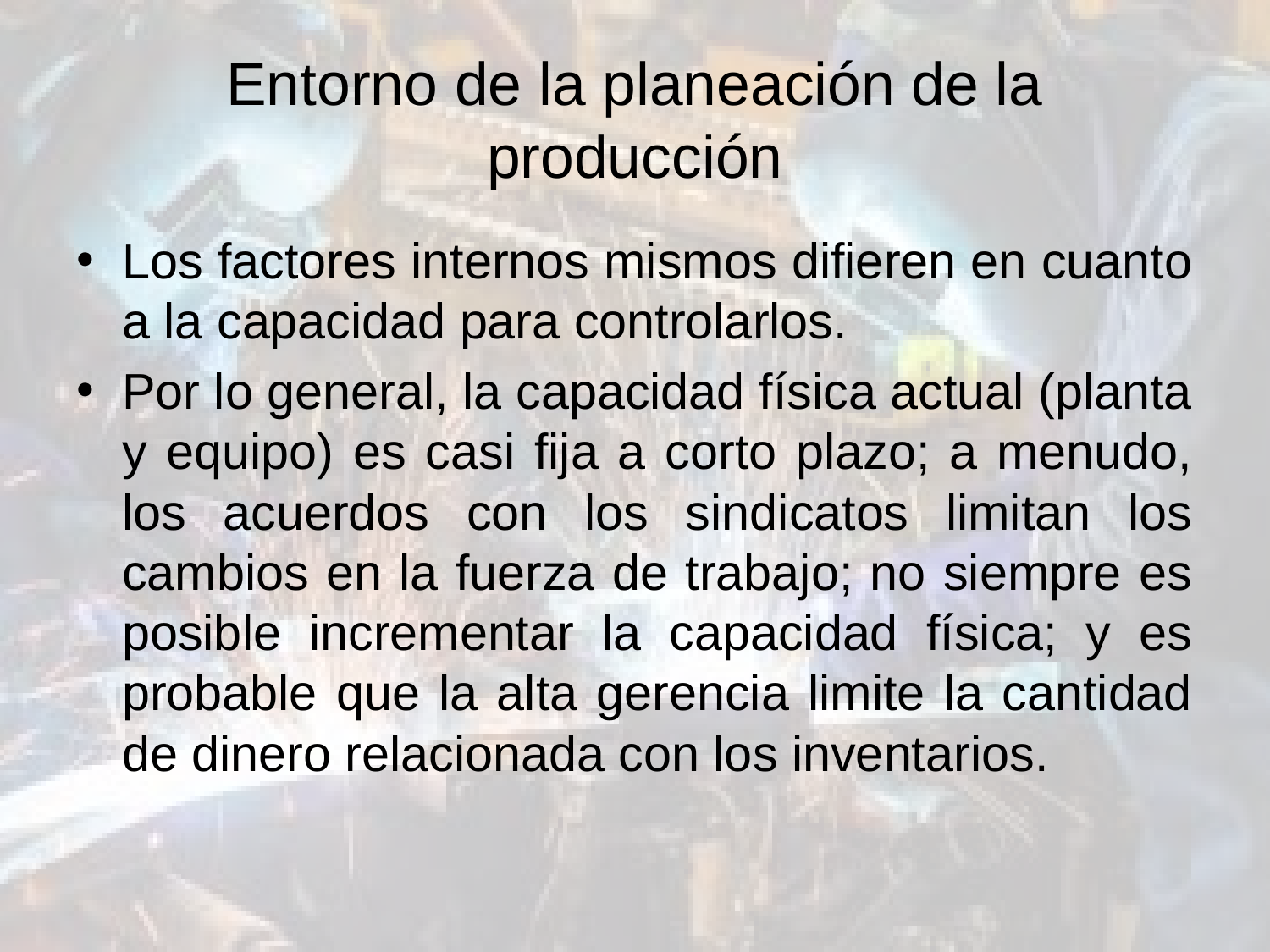

# Entorno de la planeación de la producción
Los factores internos mismos difieren en cuanto a la capacidad para controlarlos.
Por lo general, la capacidad física actual (planta y equipo) es casi fija a corto plazo; a menudo, los acuerdos con los sindicatos limitan los cambios en la fuerza de trabajo; no siempre es posible incrementar la capacidad física; y es probable que la alta gerencia limite la cantidad de dinero relacionada con los inventarios.